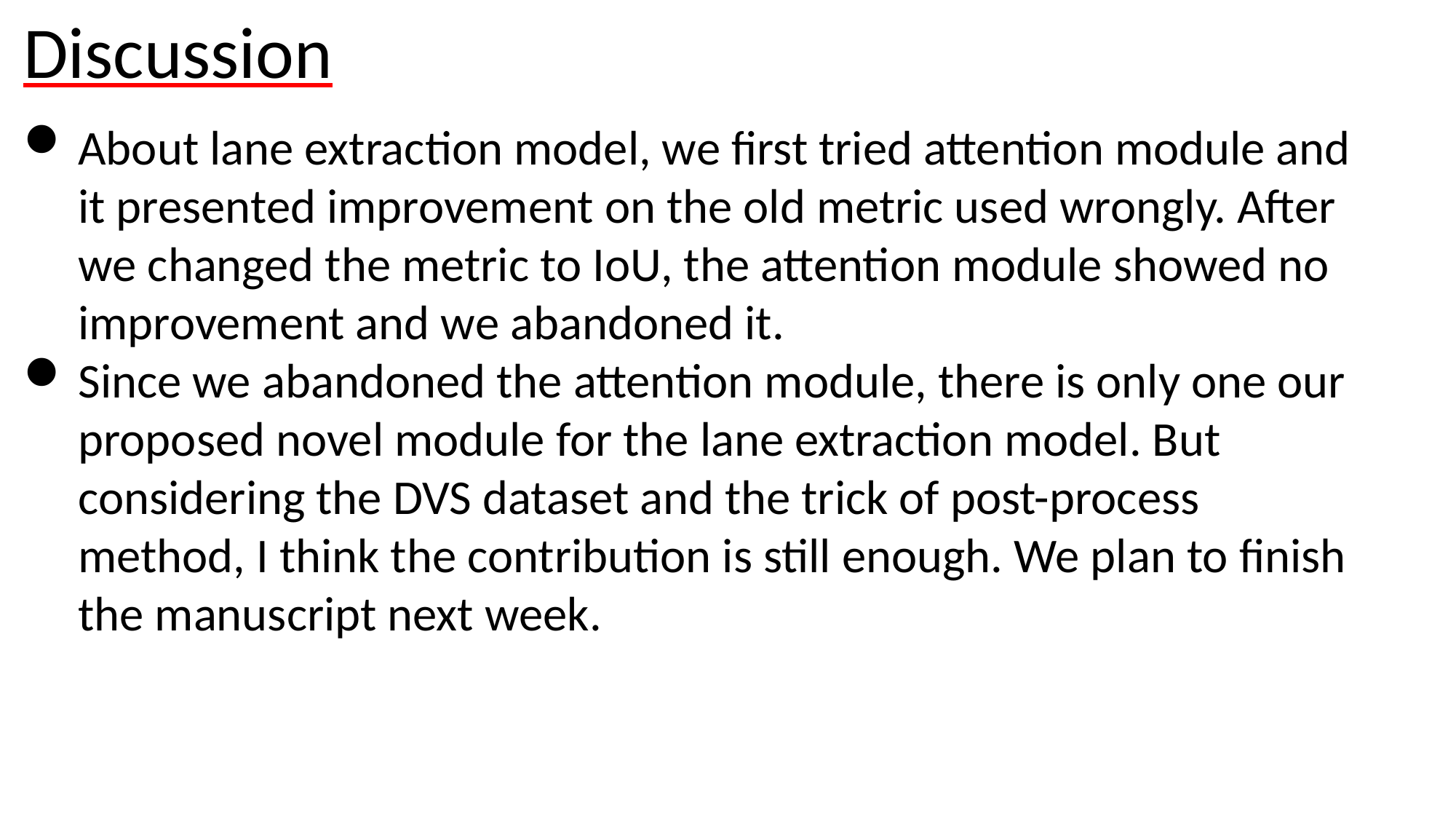

Discussion
About lane extraction model, we first tried attention module and it presented improvement on the old metric used wrongly. After we changed the metric to IoU, the attention module showed no improvement and we abandoned it.
Since we abandoned the attention module, there is only one our proposed novel module for the lane extraction model. But considering the DVS dataset and the trick of post-process method, I think the contribution is still enough. We plan to finish the manuscript next week.